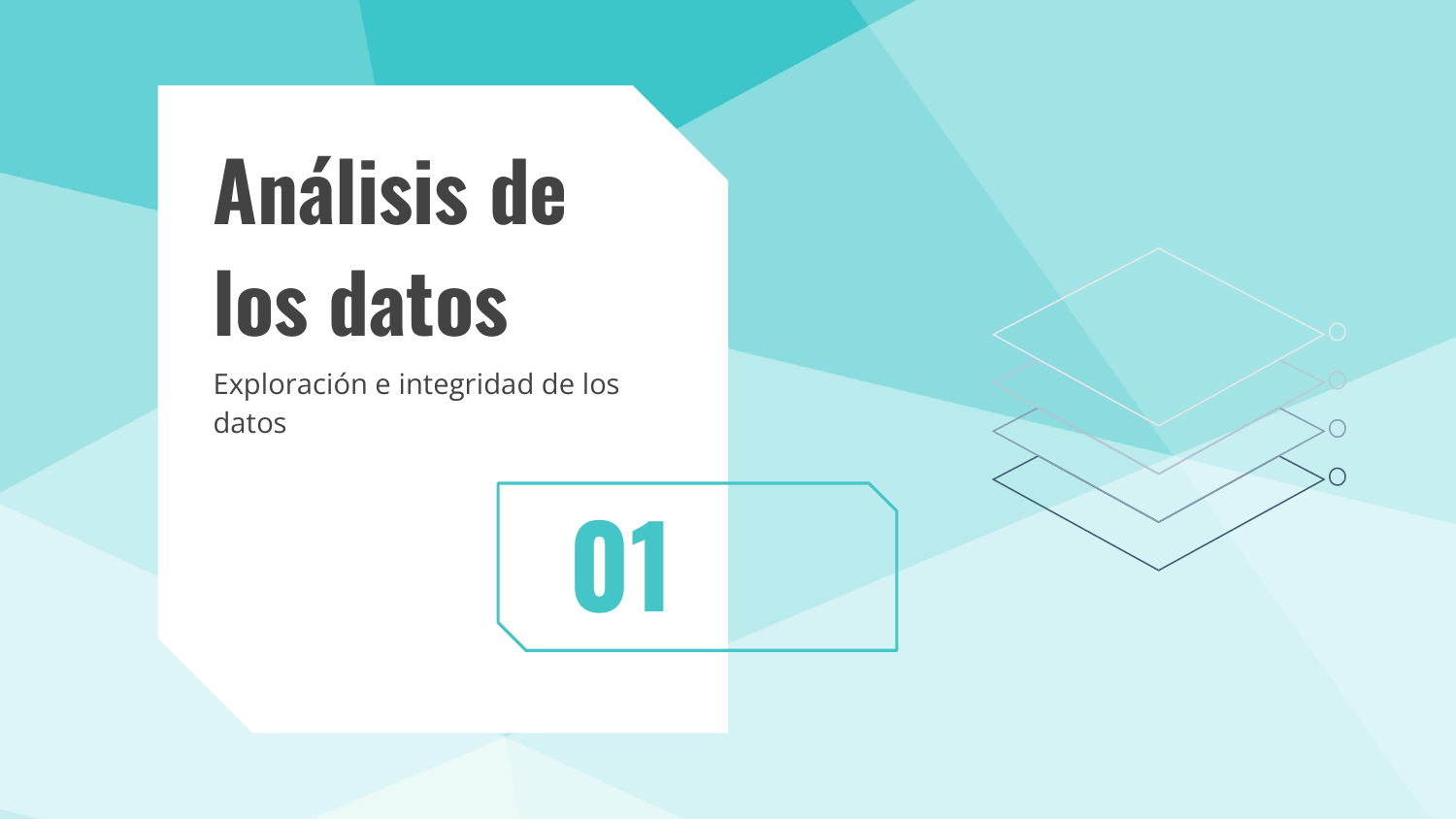

Análisis de los datos

Exploración e integridad de los datos

# 01